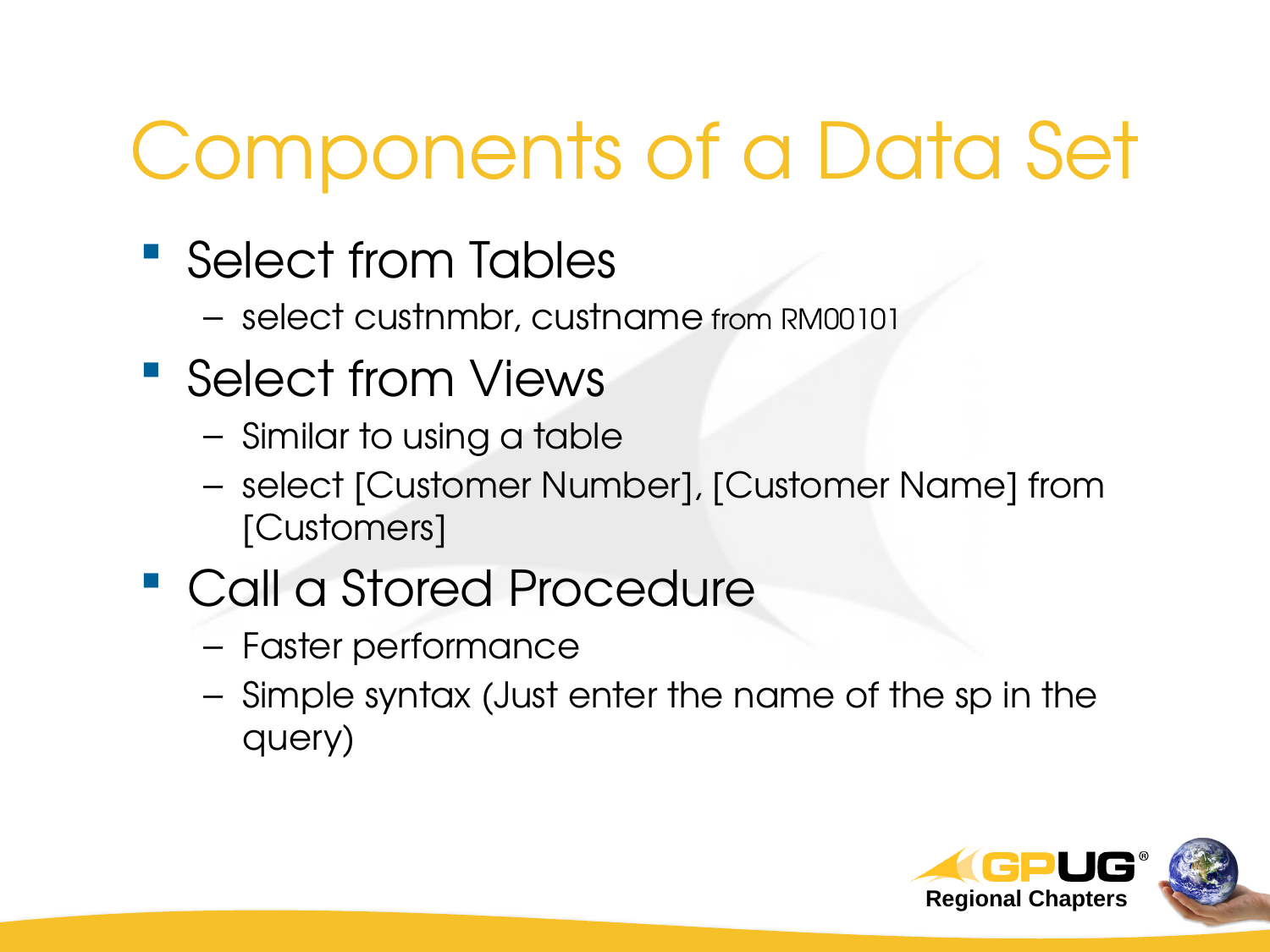

# Components of a Data Set
Select from Tables
select custnmbr, custname from RM00101
Select from Views
Similar to using a table
select [Customer Number], [Customer Name] from [Customers]
Call a Stored Procedure
Faster performance
Simple syntax (Just enter the name of the sp in the query)